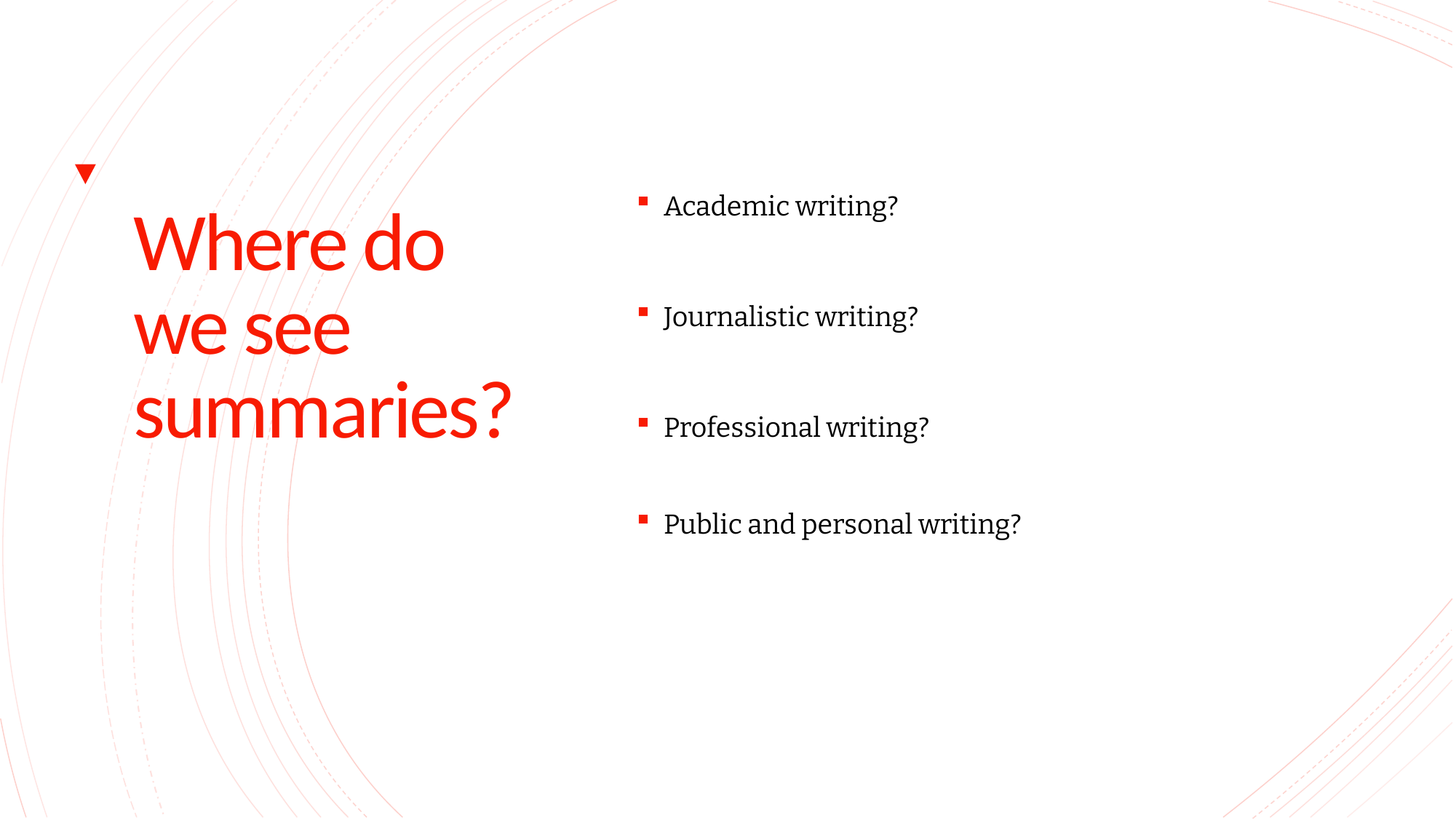

# Where do we see summaries?
Academic writing?

Journalistic writing?

Professional writing?

Public and personal writing?